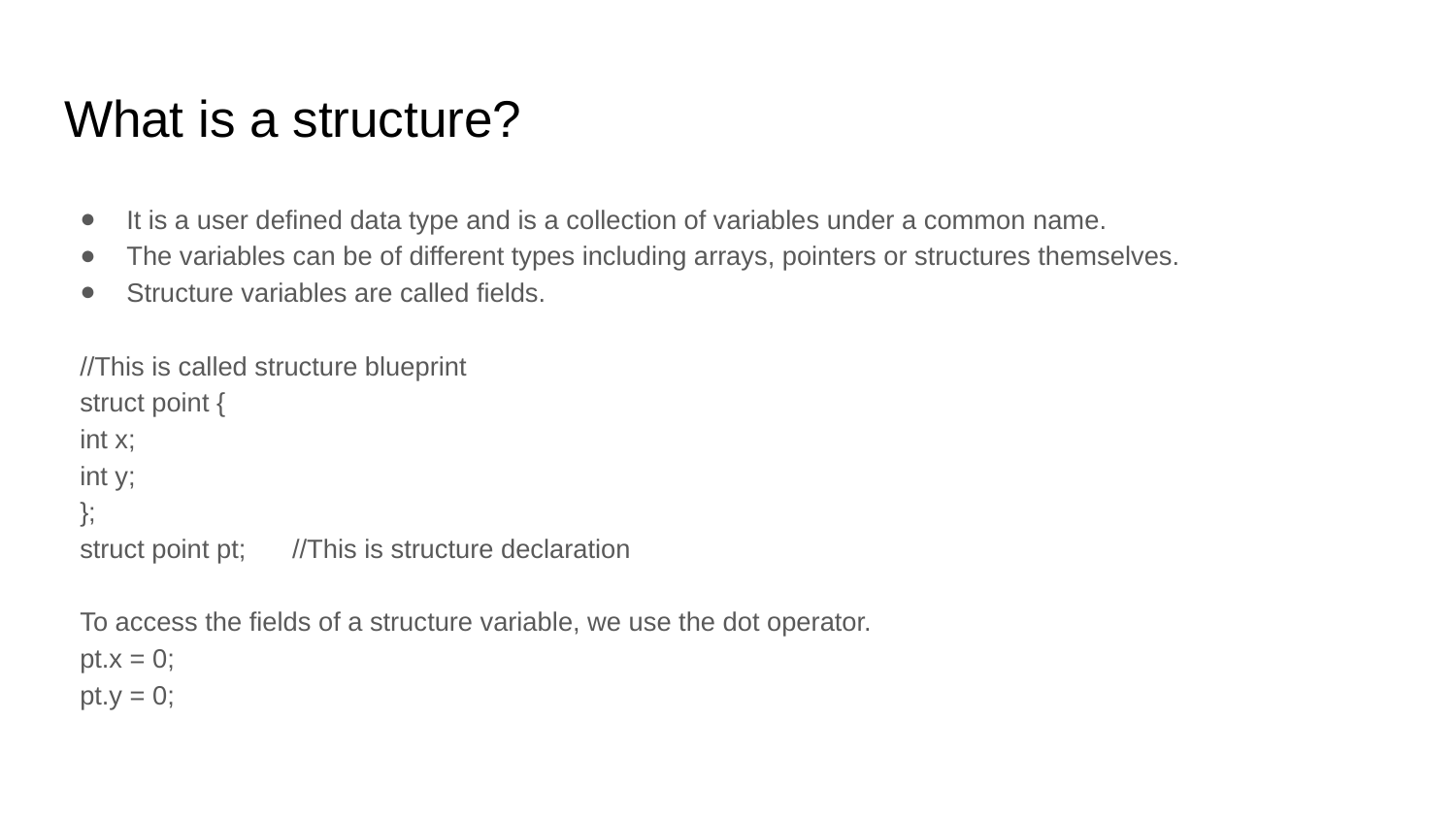

# What is a structure?
It is a user defined data type and is a collection of variables under a common name.
The variables can be of different types including arrays, pointers or structures themselves.
Structure variables are called fields.

//This is called structure blueprint
struct point {
	int x;
	int y;
};
struct point pt;	//This is structure declaration

To access the fields of a structure variable, we use the dot operator.
pt.x = 0;
pt.y = 0;